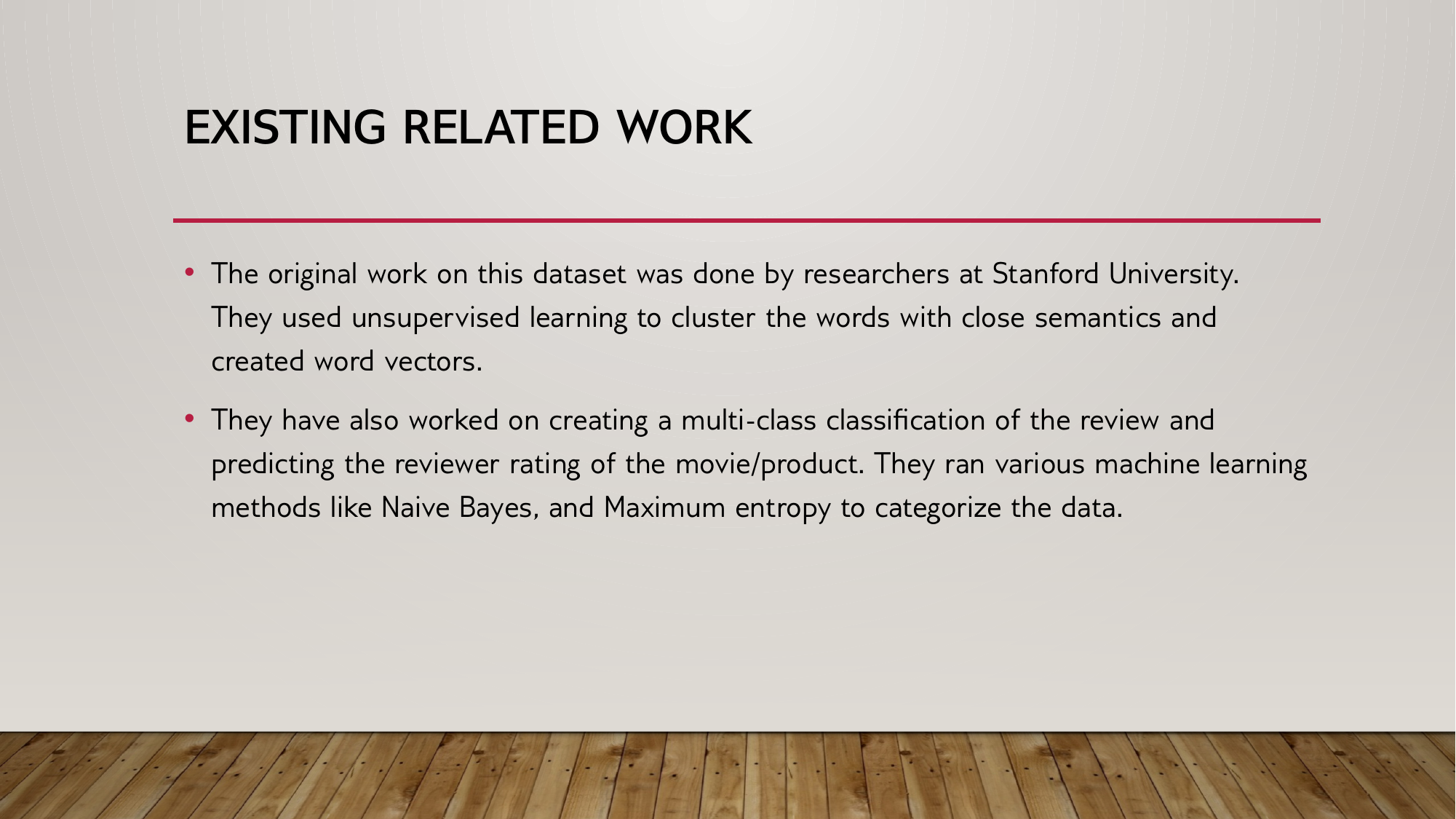

# Existing related work
The original work on this dataset was done by researchers at Stanford University. They used unsupervised learning to cluster the words with close semantics and created word vectors.
They have also worked on creating a multi-class classification of the review and predicting the reviewer rating of the movie/product. They ran various machine learning methods like Naive Bayes, and Maximum entropy to categorize the data.